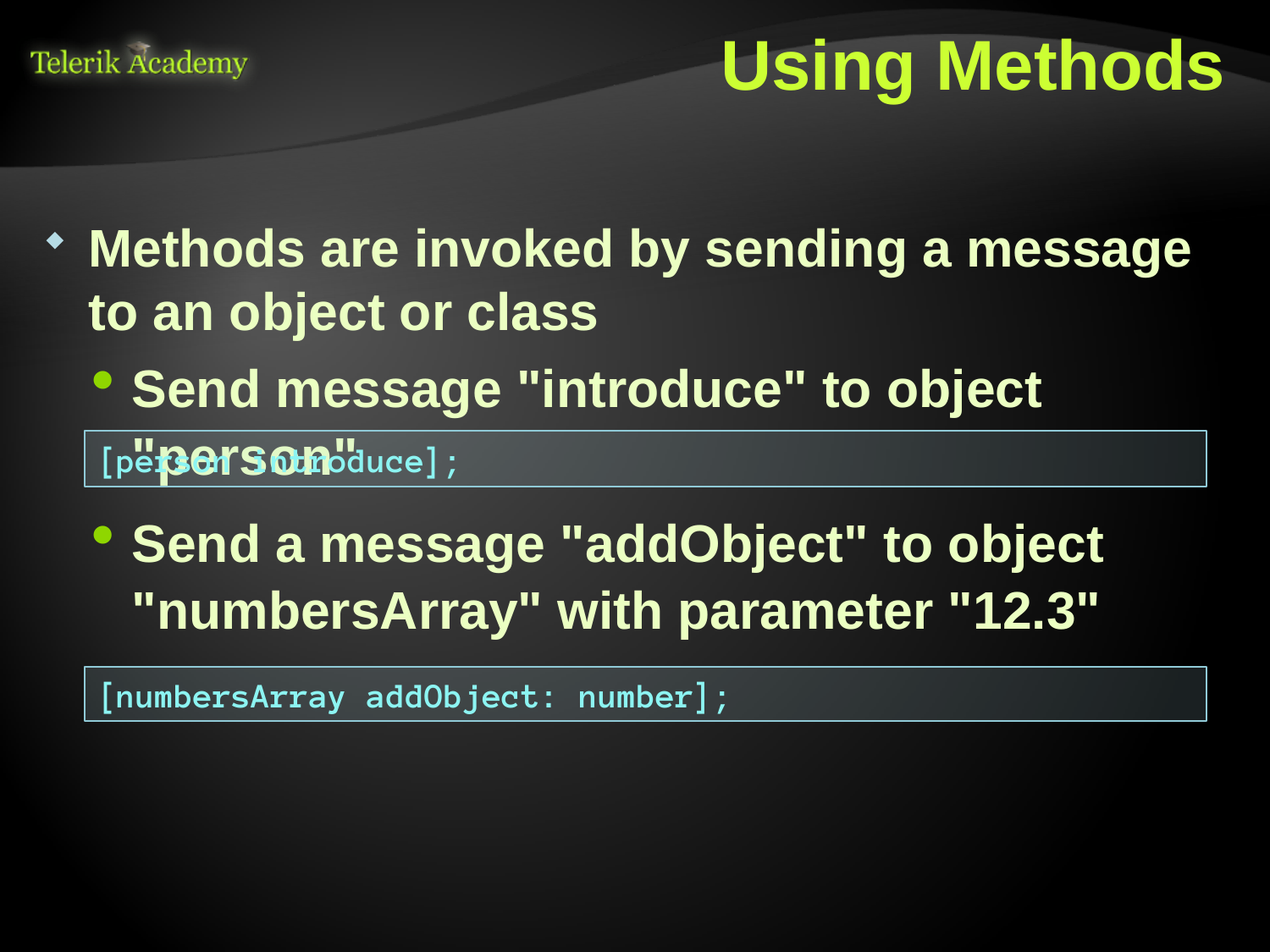

# Using Methods
Methods are invoked by sending a message to an object or class
Send message "introduce" to object "person"
[person introduce];
Send a message "addObject" to object "numbersArray" with parameter "12.3"
[numbersArray addObject: number];